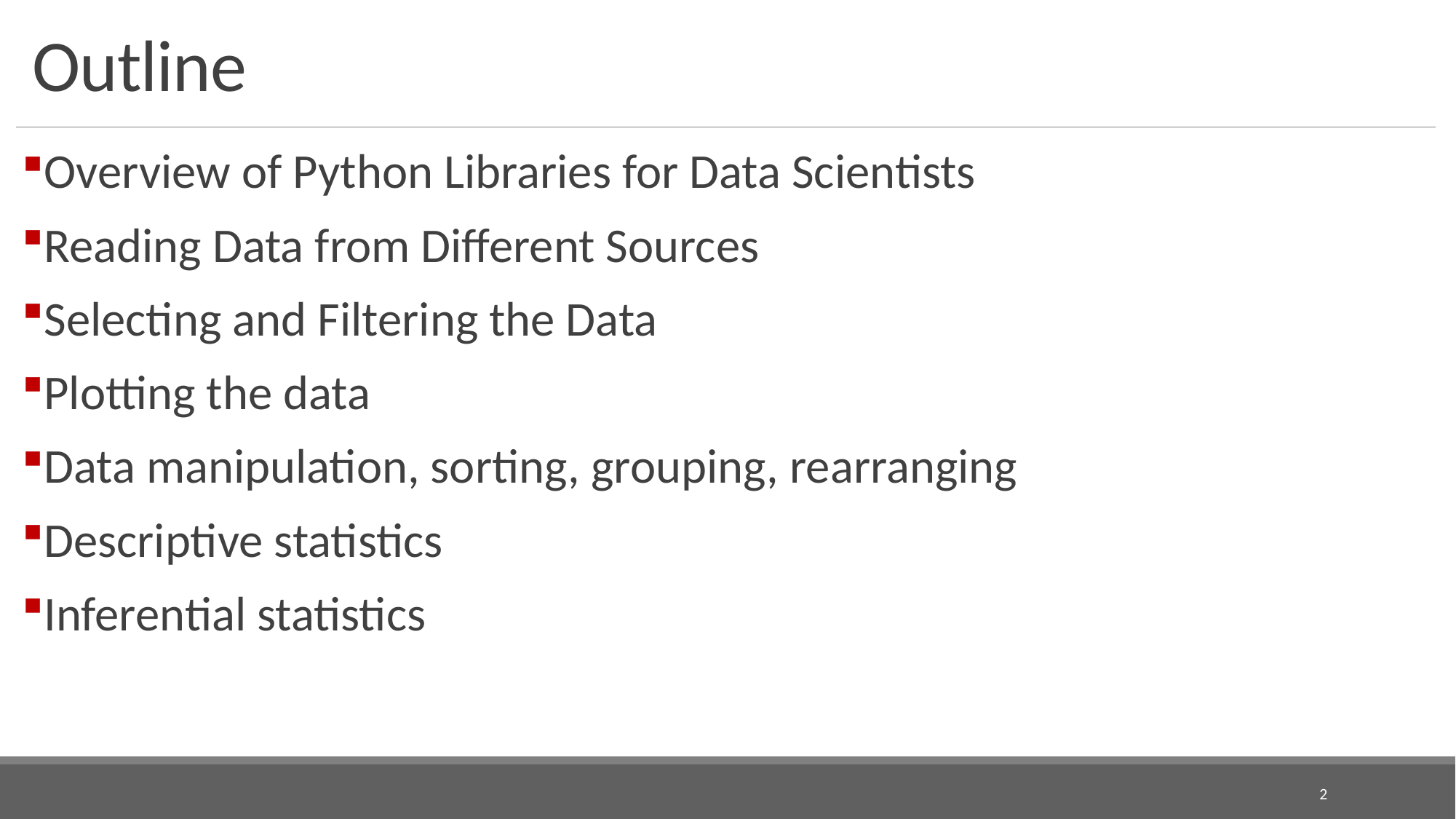

# Outline
Overview of Python Libraries for Data Scientists
Reading Data from Different Sources
Selecting and Filtering the Data
Plotting the data
Data manipulation, sorting, grouping, rearranging
Descriptive statistics
Inferential statistics

2